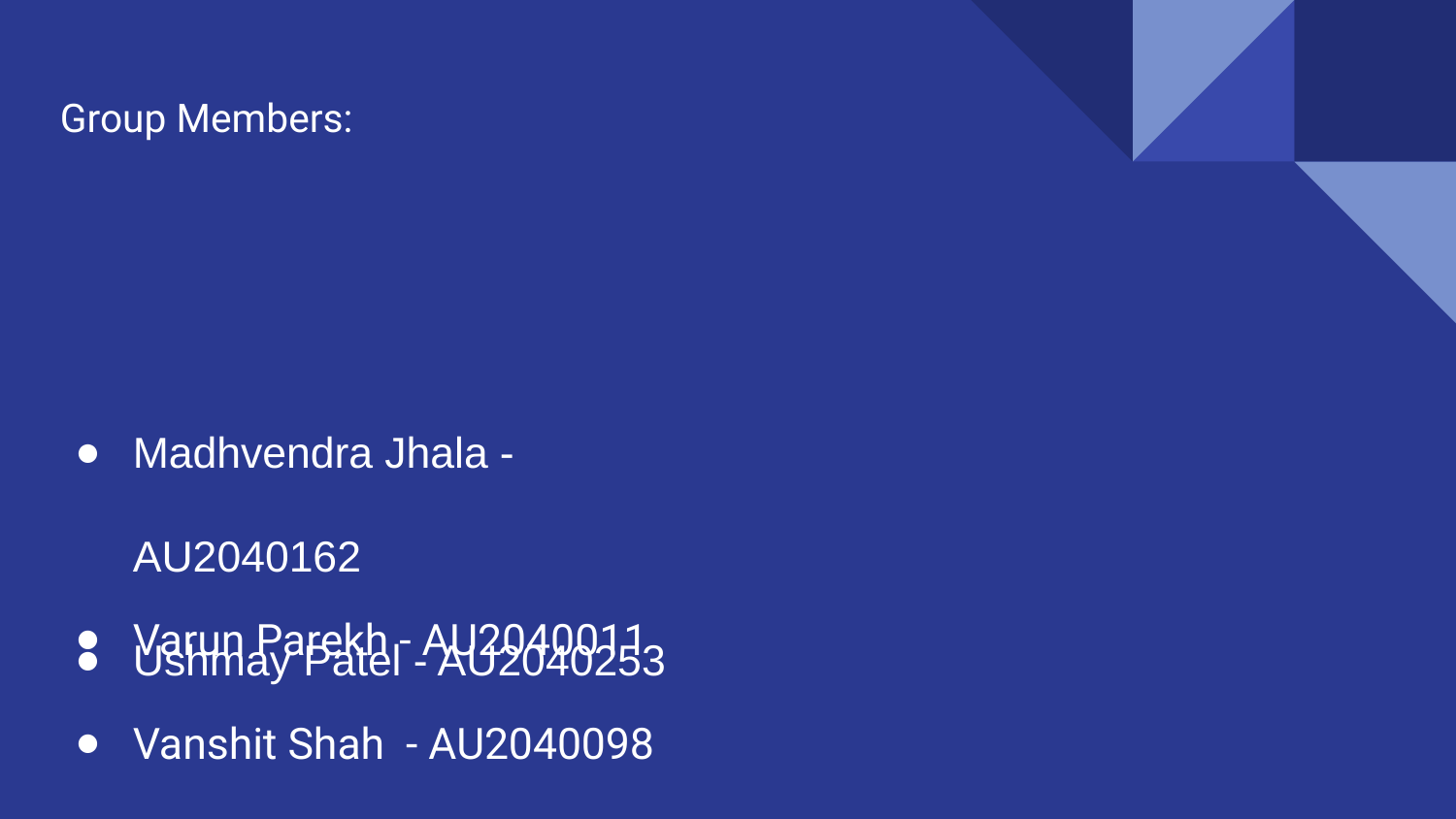

# Group Members:

Madhvendra Jhala - AU2040162
Ushmay Patel - AU2040253
Varun Parekh - AU2040011
Vanshit Shah  - AU2040098